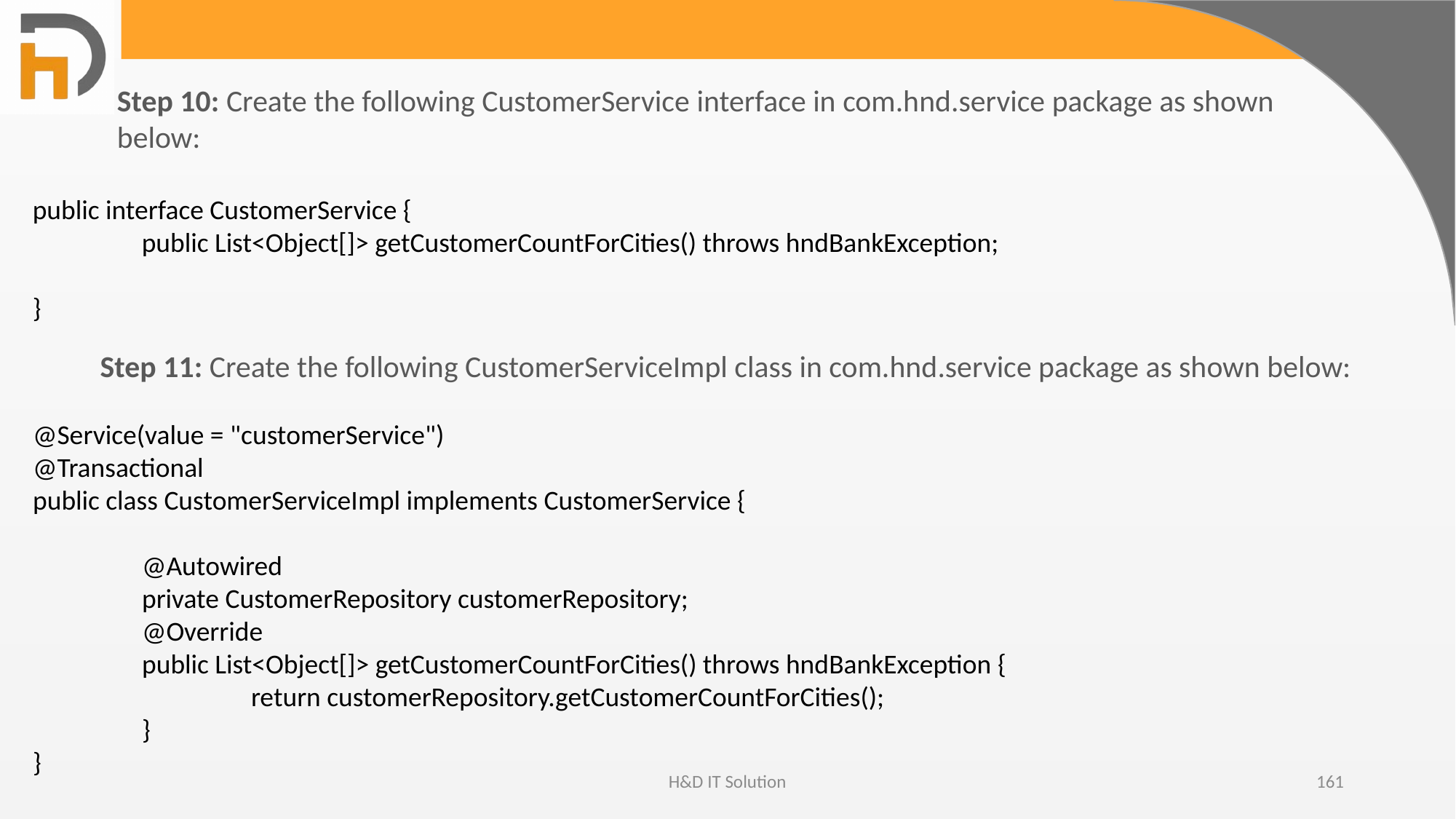

Step 10: Create the following CustomerService interface in com.hnd.service package as shown below:
public interface CustomerService {
	public List<Object[]> getCustomerCountForCities() throws hndBankException;

}
Step 11: Create the following CustomerServiceImpl class in com.hnd.service package as shown below:
@Service(value = "customerService")
@Transactional
public class CustomerServiceImpl implements CustomerService {

	@Autowired
	private CustomerRepository customerRepository;
	@Override
	public List<Object[]> getCustomerCountForCities() throws hndBankException {
		return customerRepository.getCustomerCountForCities();
	}
}
H&D IT Solution
161